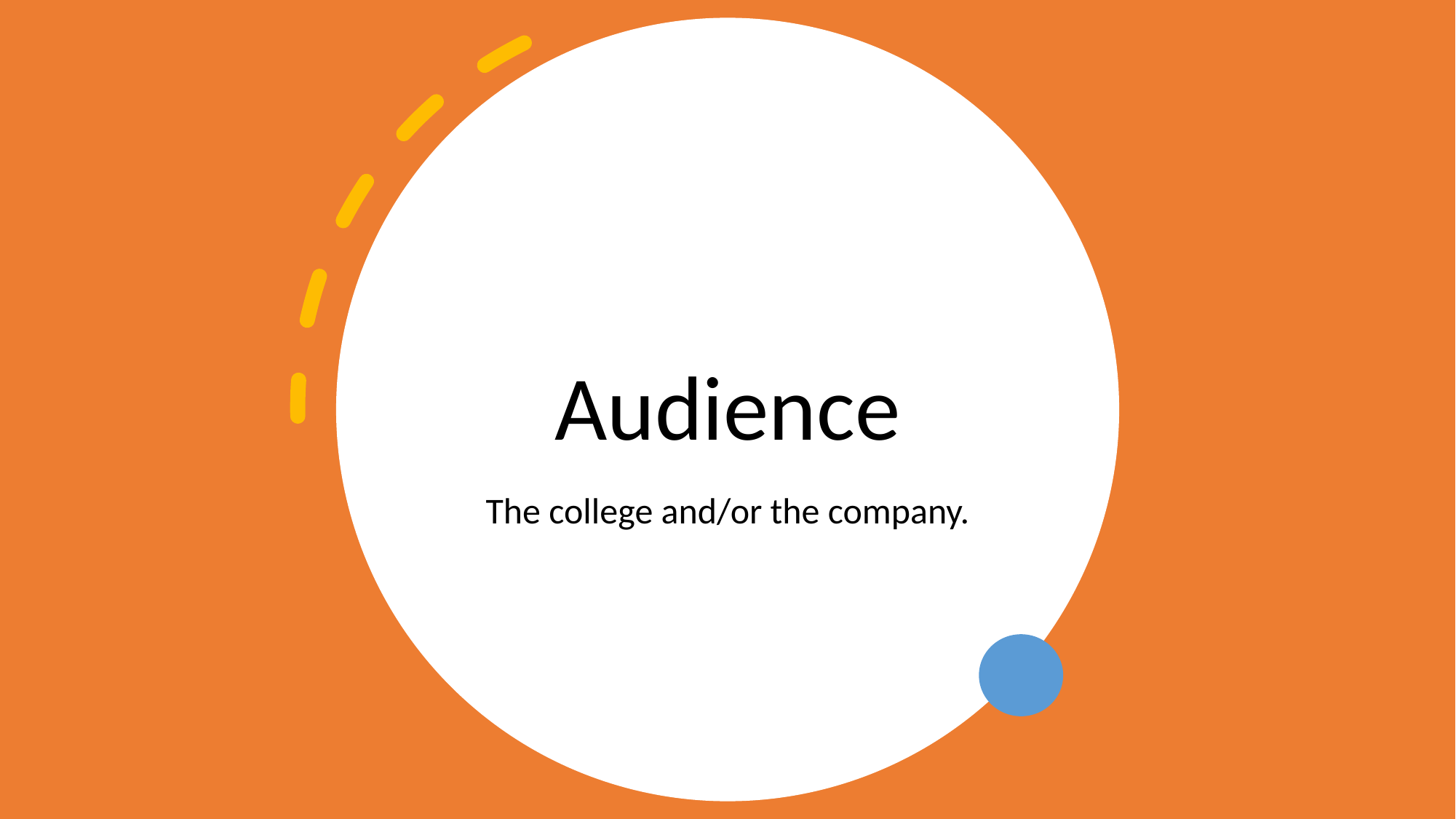

# Audience
The college and/or the company.